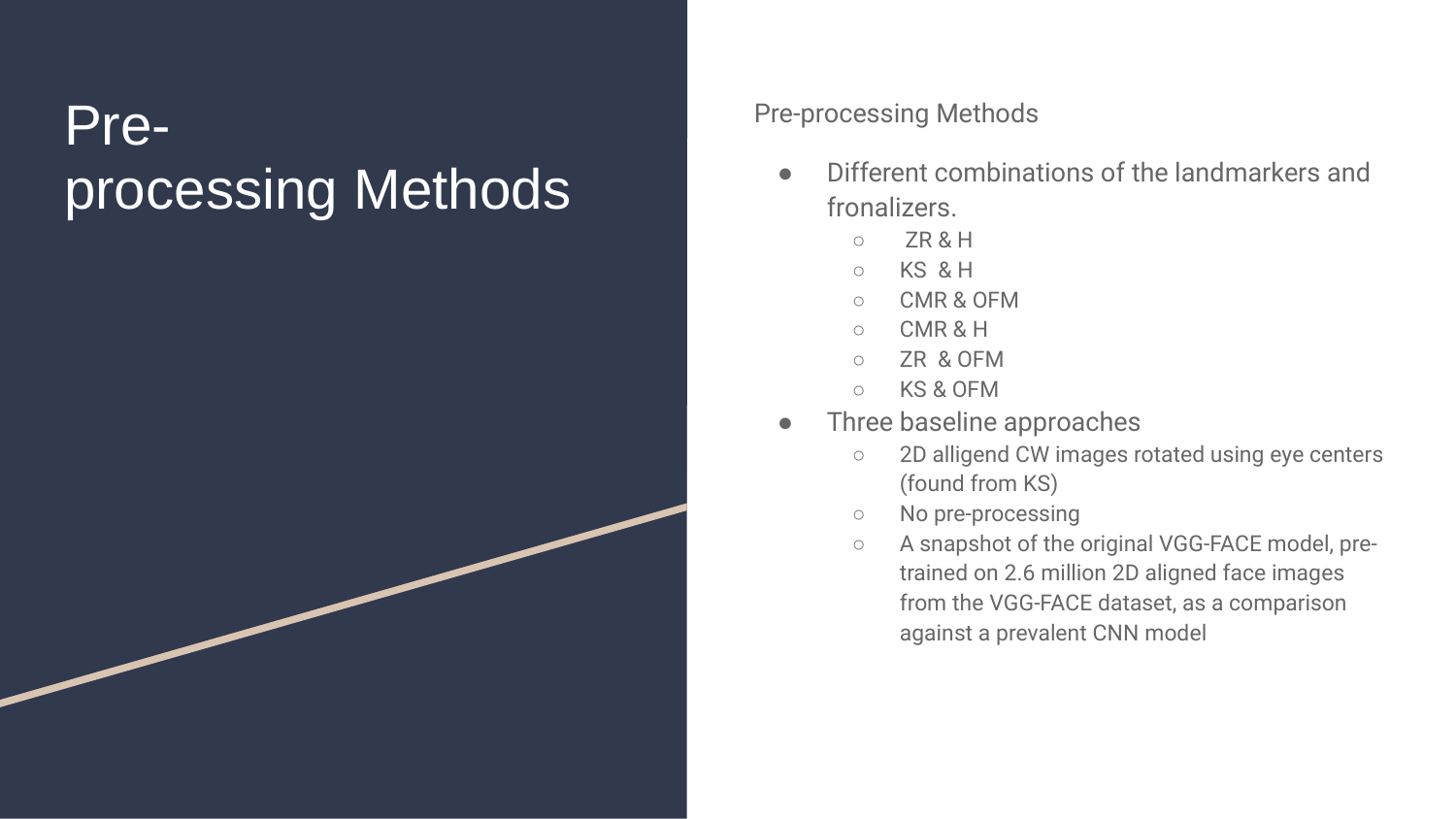

# Pre-
processing Methods
Pre-processing Methods
Different combinations of the landmarkers and fronalizers.
 ZR & H
KS  & H
CMR & OFM
CMR & H
ZR  & OFM
KS & OFM
Three baseline approaches
2D alligend CW images rotated using eye centers (found from KS)
No pre-processing
A snapshot of the original VGG-FACE model, pre-trained on 2.6 million 2D aligned face images from the VGG-FACE dataset, as a comparison against a prevalent CNN model